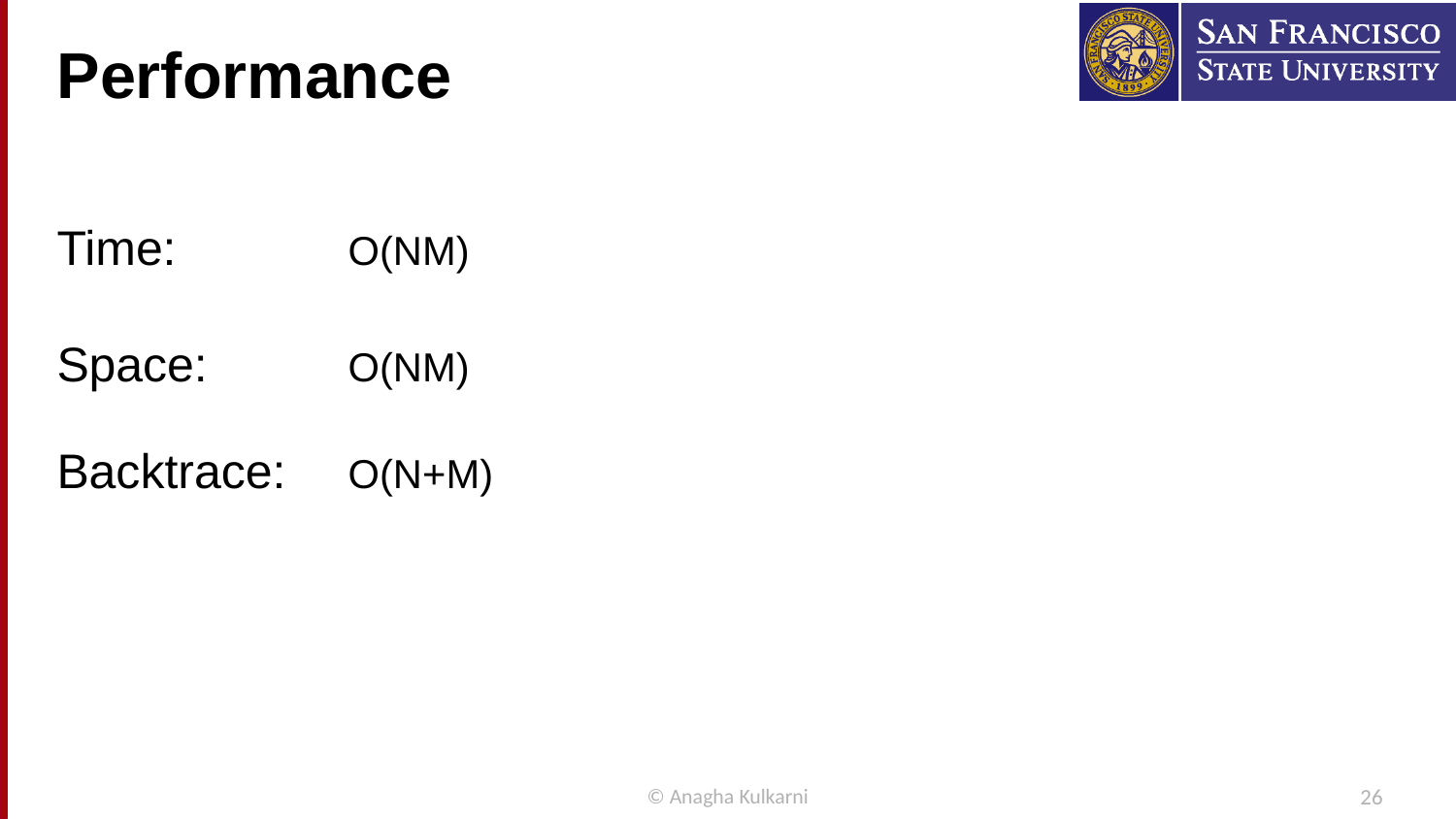

# Performance
Time:		O(NM)

Space: 	O(NM)

Backtrace: 	O(N+M)
© Anagha Kulkarni
26